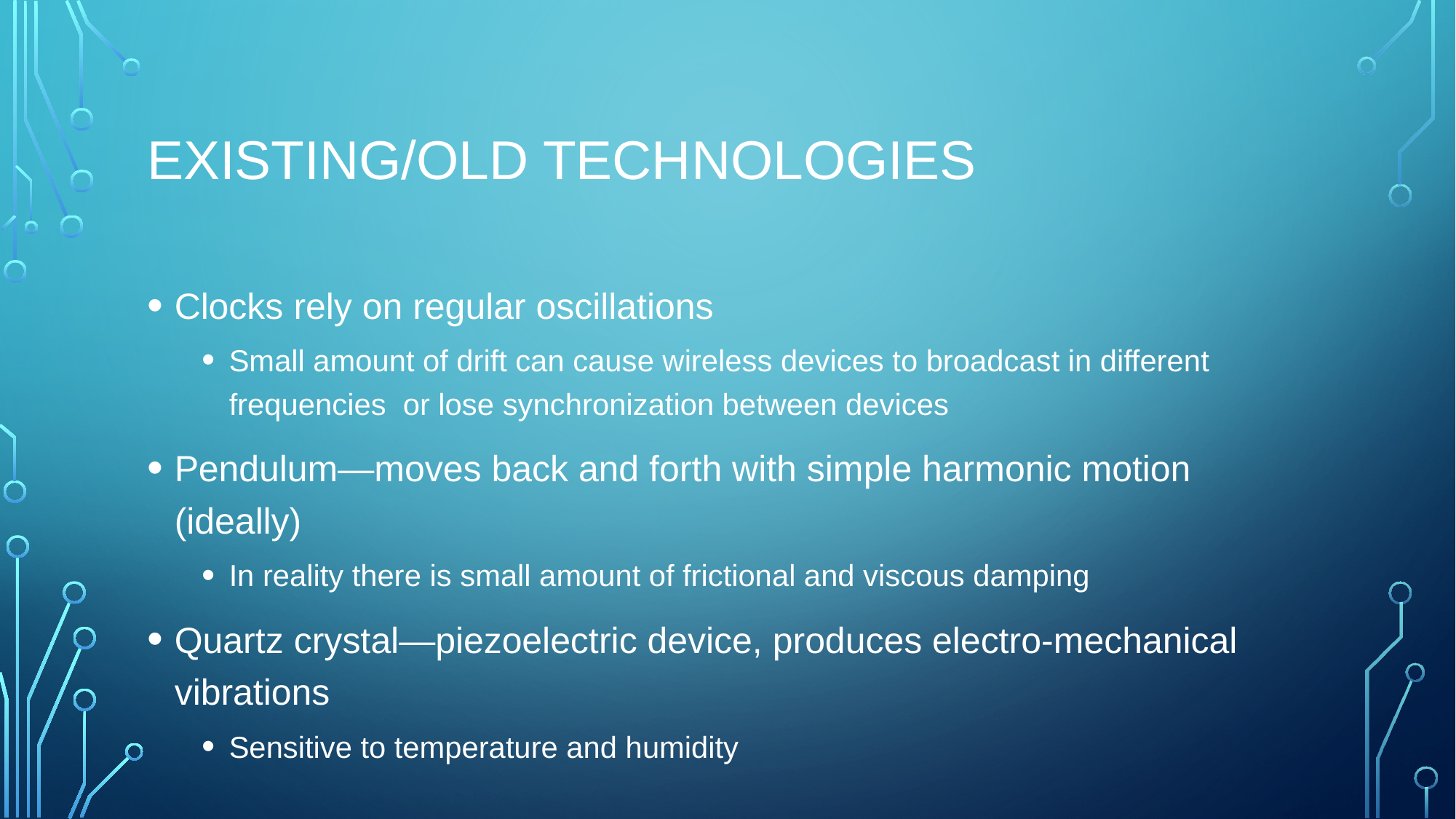

# Existing/Old Technologies
Clocks rely on regular oscillations
Small amount of drift can cause wireless devices to broadcast in different frequencies  or lose synchronization between devices
Pendulum—moves back and forth with simple harmonic motion (ideally)
In reality there is small amount of frictional and viscous damping
Quartz crystal—piezoelectric device, produces electro-mechanical vibrations
Sensitive to temperature and humidity